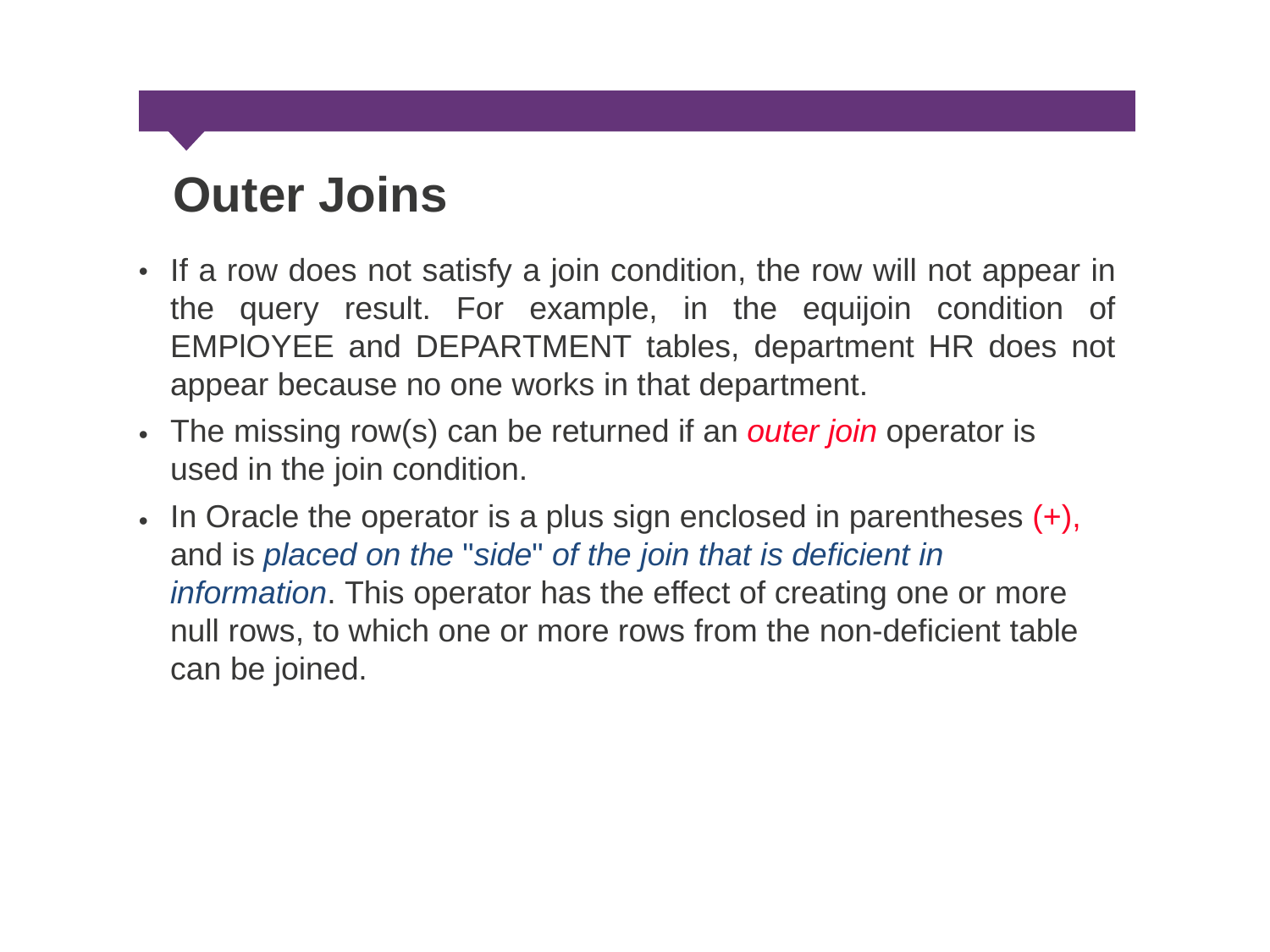

Outer Joins
If a row does not satisfy a join condition, the row will not appear in the query result. For example, in the equijoin condition of EMPlOYEE and DEPARTMENT tables, department HR does not appear because no one works in that department.
The missing row(s) can be returned if an outer join operator is used in the join condition.
In Oracle the operator is a plus sign enclosed in parentheses (+), and is placed on the "side" of the join that is deficient in information. This operator has the effect of creating one or more null rows, to which one or more rows from the non-deficient table can be joined.

•

•

•